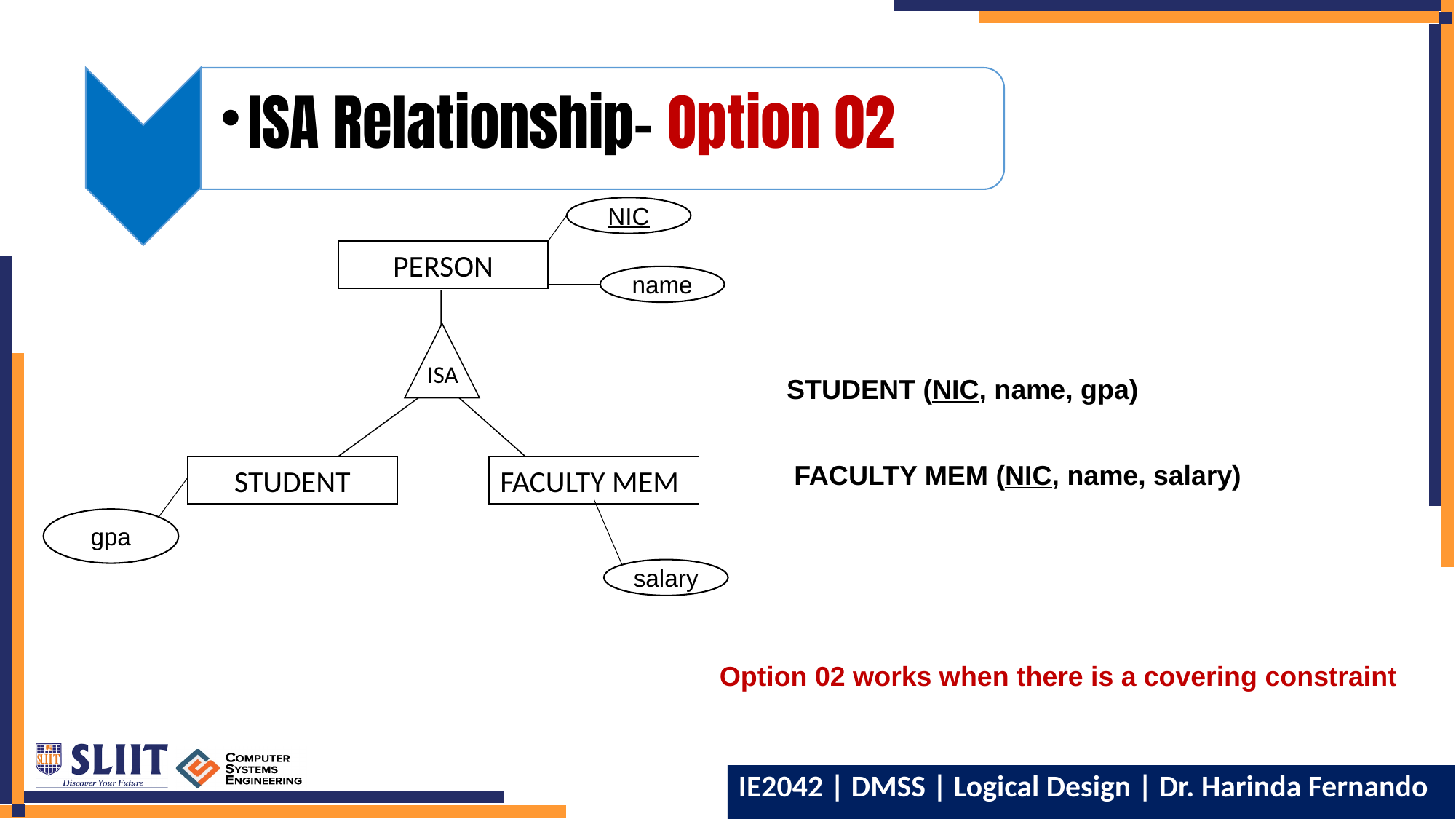

ISA Relationship- Option 02
NIC
PERSON

ISA

STUDENT
FACULTY MEM
name
gpa
salary
STUDENT (NIC, name, gpa)
FACULTY MEM (NIC, name, salary)
Option 02 works when there is a covering constraint
32
IE2042 | DMSS | Logical Design | Dr. Harinda Fernando